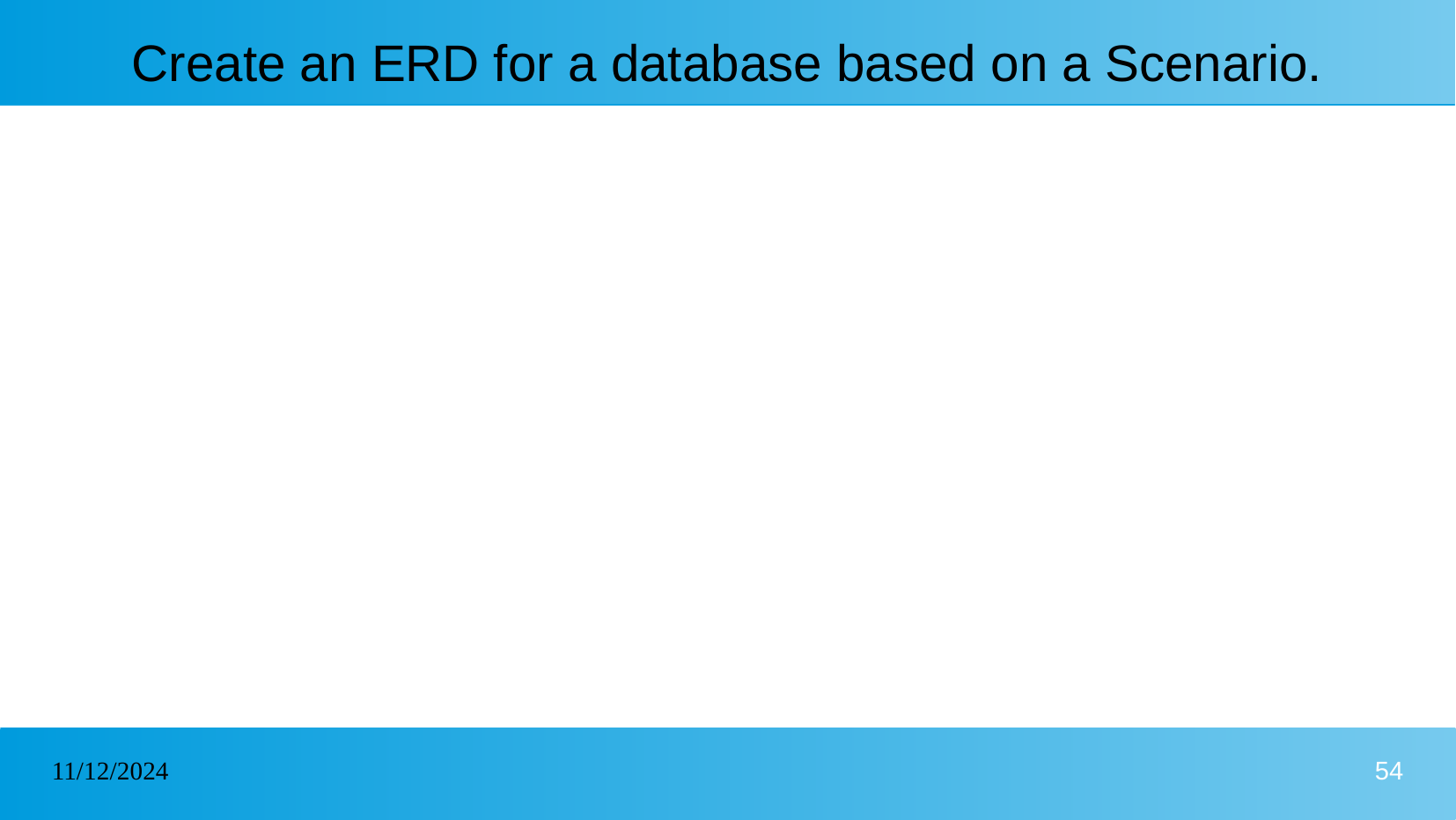

# Create an ERD for a database based on a Scenario.
11/12/2024
54